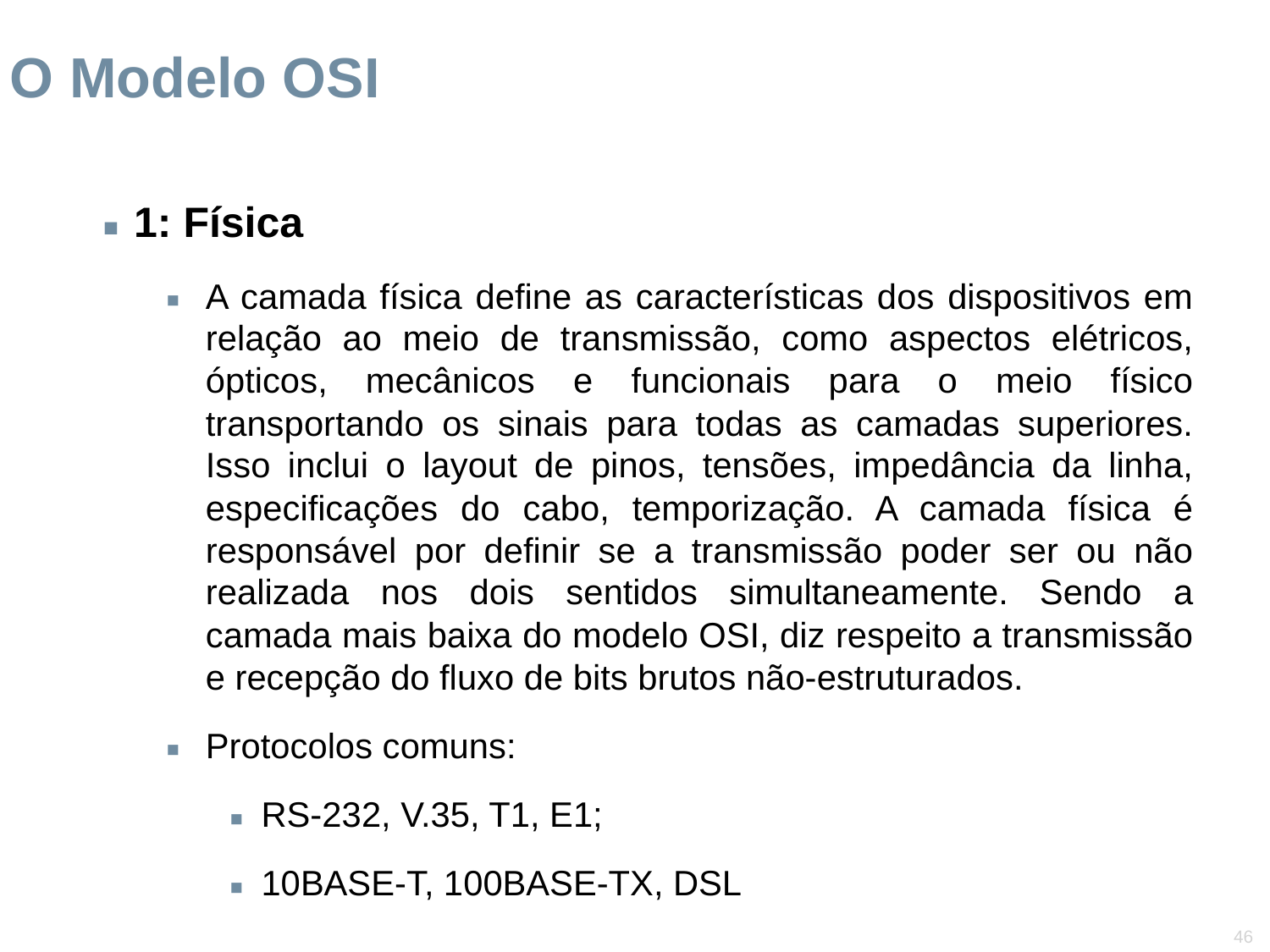

O Modelo OSI
1: Física
A camada física define as características dos dispositivos em relação ao meio de transmissão, como aspectos elétricos, ópticos, mecânicos e funcionais para o meio físico transportando os sinais para todas as camadas superiores. Isso inclui o layout de pinos, tensões, impedância da linha, especificações do cabo, temporização. A camada física é responsável por definir se a transmissão poder ser ou não realizada nos dois sentidos simultaneamente. Sendo a camada mais baixa do modelo OSI, diz respeito a transmissão e recepção do fluxo de bits brutos não-estruturados.
Protocolos comuns:
RS-232, V.35, T1, E1;
10BASE-T, 100BASE-TX, DSL